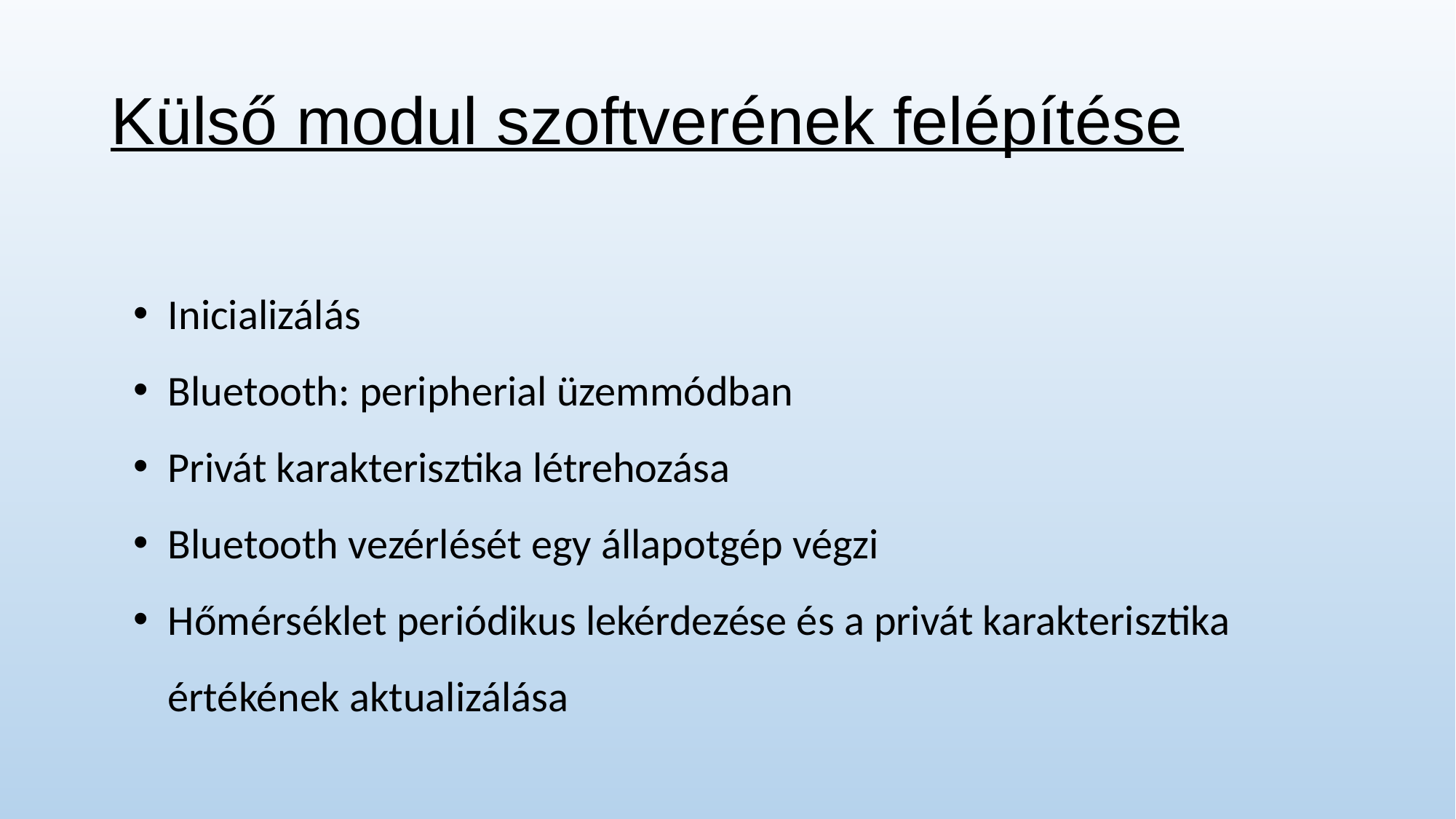

# Külső modul szoftverének felépítése

Inicializálás
Bluetooth: peripherial üzemmódban
Privát karakterisztika létrehozása
Bluetooth vezérlését egy állapotgép végzi
Hőmérséklet periódikus lekérdezése és a privát karakterisztika értékének aktualizálása